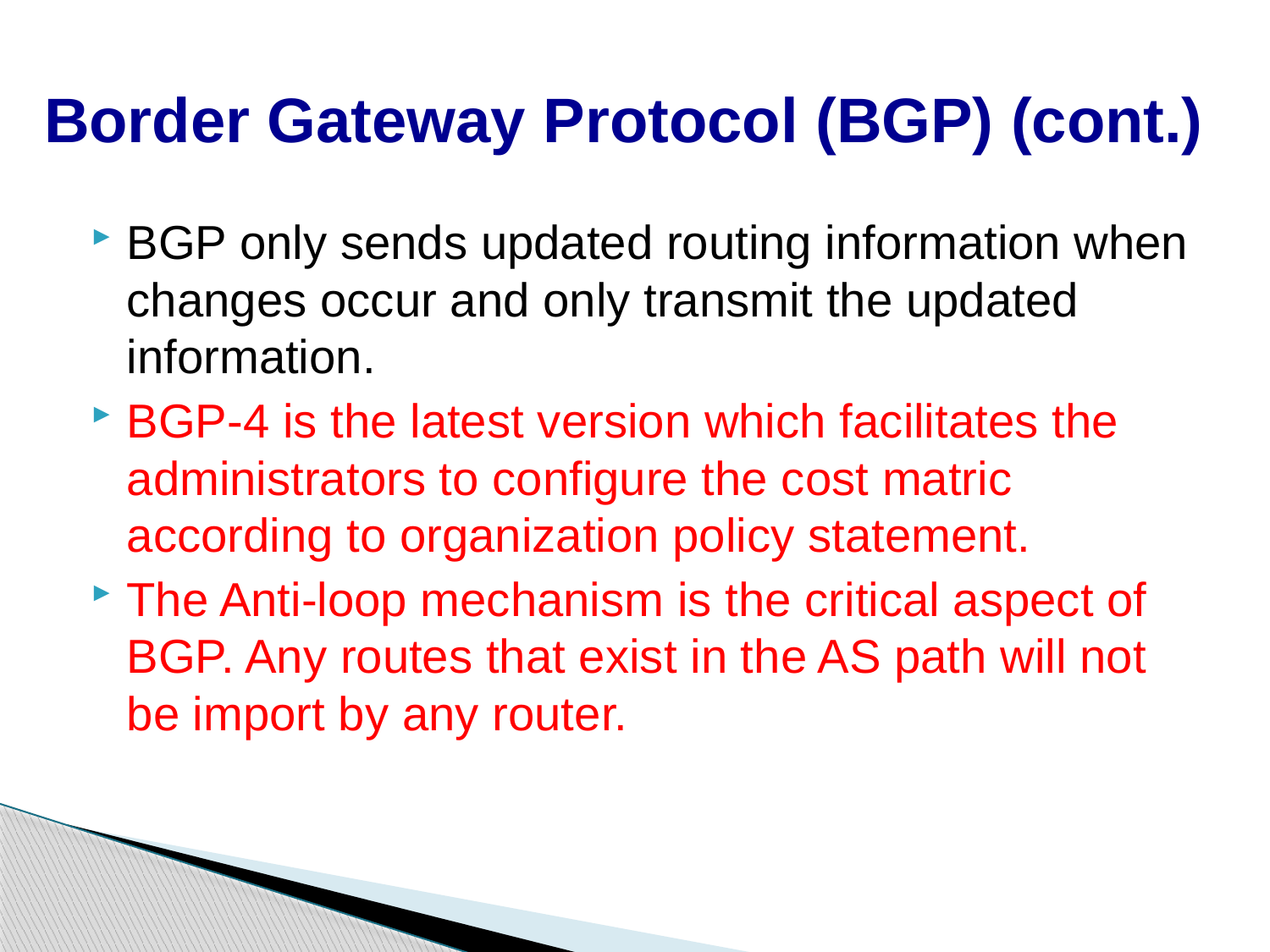

# Border Gateway Protocol (BGP) (cont.)
BGP only sends updated routing information when changes occur and only transmit the updated information.
BGP-4 is the latest version which facilitates the administrators to configure the cost matric according to organization policy statement.
The Anti-loop mechanism is the critical aspect of BGP. Any routes that exist in the AS path will not be import by any router.